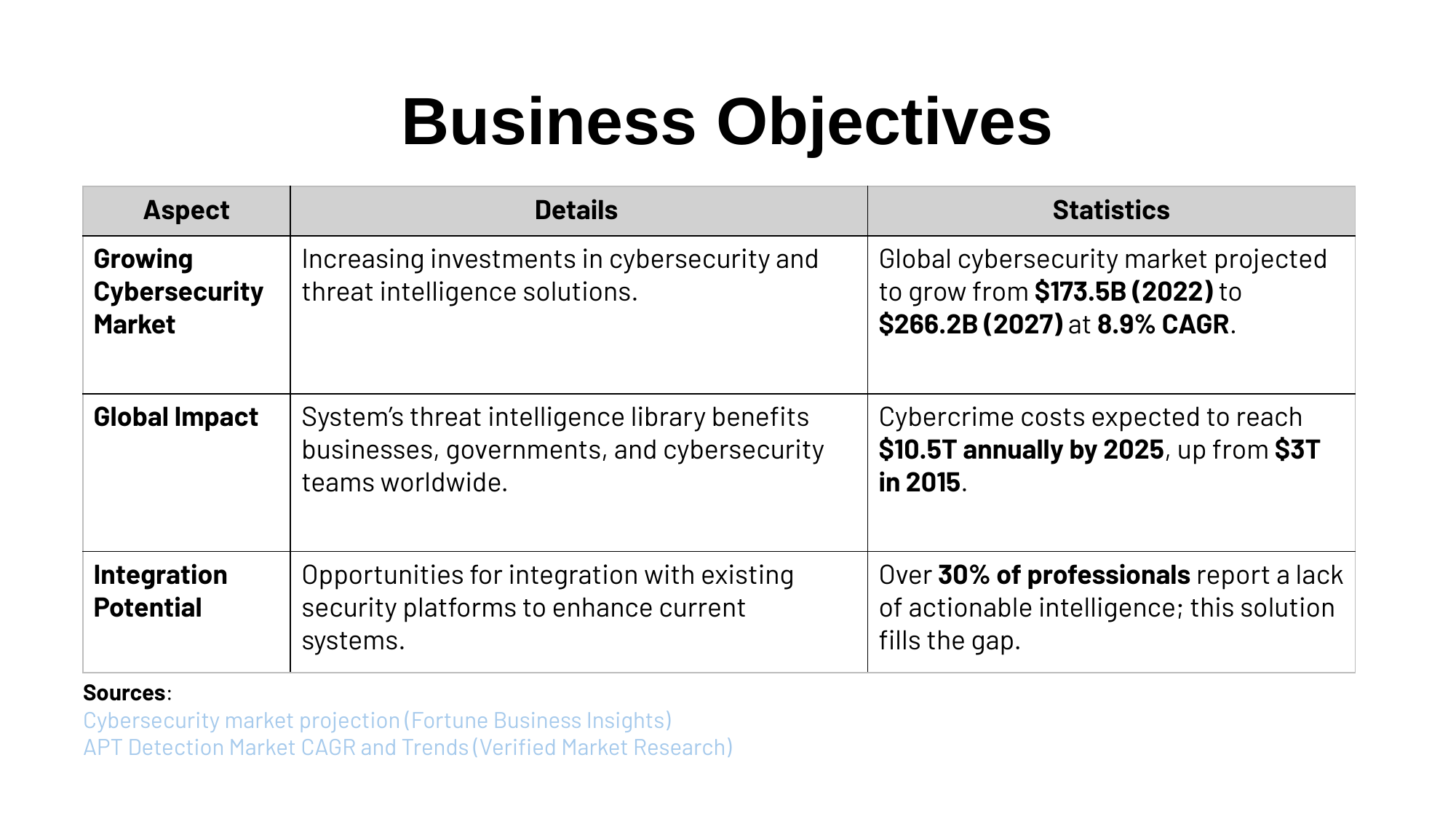

Cybercrime cost analysis (Cybersecurity Ventures)

# Business Objectives
| Aspect | Details | Statistics |
| --- | --- | --- |
| Growing Cybersecurity Market | Increasing investments in cybersecurity and threat intelligence solutions. | Global cybersecurity market projected to grow from $173.5B (2022) to $266.2B (2027) at 8.9% CAGR. |
| Global Impact | System’s threat intelligence library benefits businesses, governments, and cybersecurity teams worldwide. | Cybercrime costs expected to reach $10.5T annually by 2025, up from $3T in 2015. |
| Integration Potential | Opportunities for integration with existing security platforms to enhance current systems. | Over 30% of professionals report a lack of actionable intelligence; this solution fills the gap. |
Sources:
Cybersecurity market projection (Fortune Business Insights)
APT Detection Market CAGR and Trends (Verified Market Research)